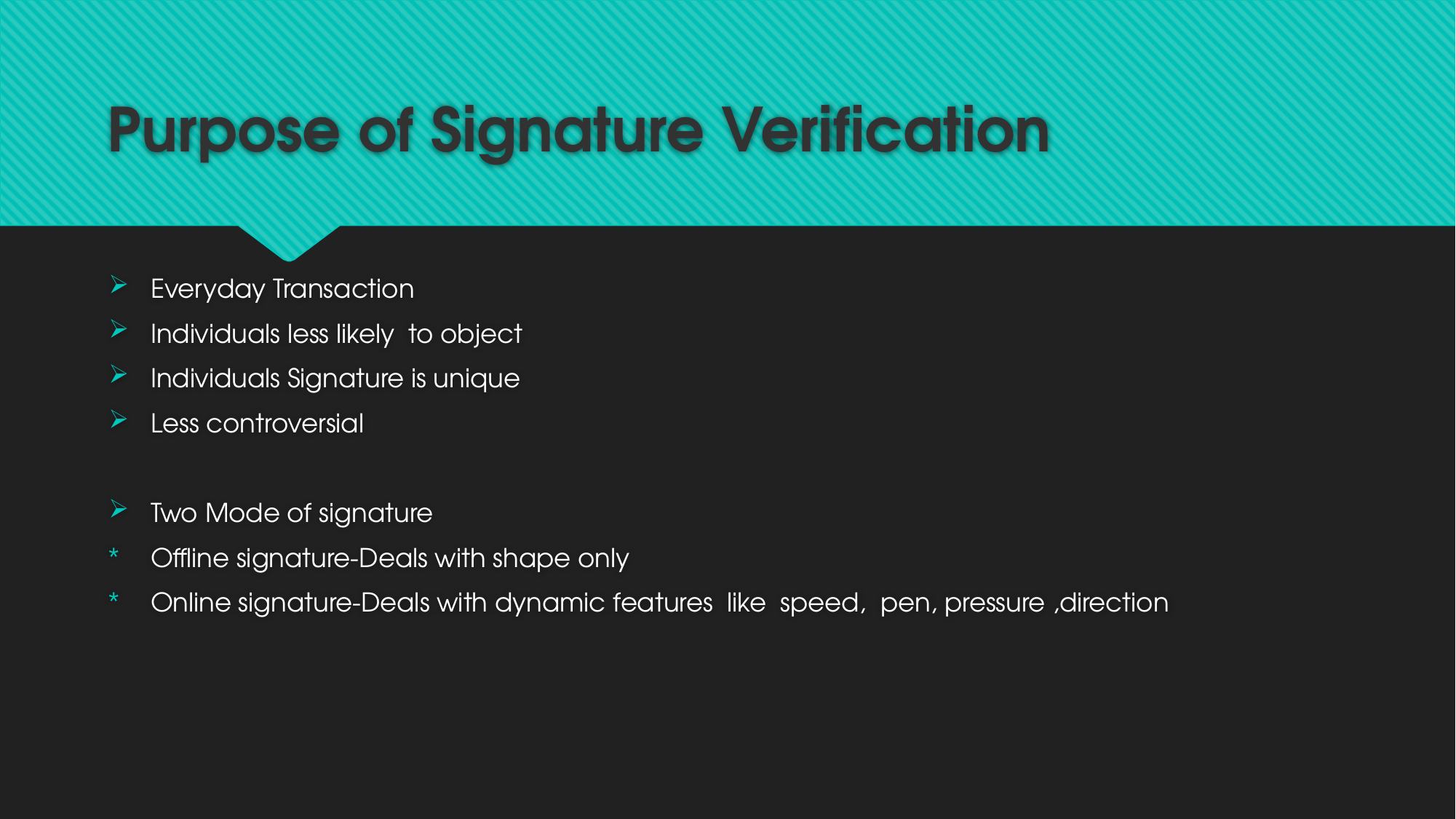

# Purpose of Signature Verification
Everyday Transaction
Individuals less likely  to object
Individuals Signature is unique
Less controversial

Two Mode of signature
Offline signature-Deals with shape only
Online signature-Deals with dynamic features  like  speed,  pen, pressure ,direction